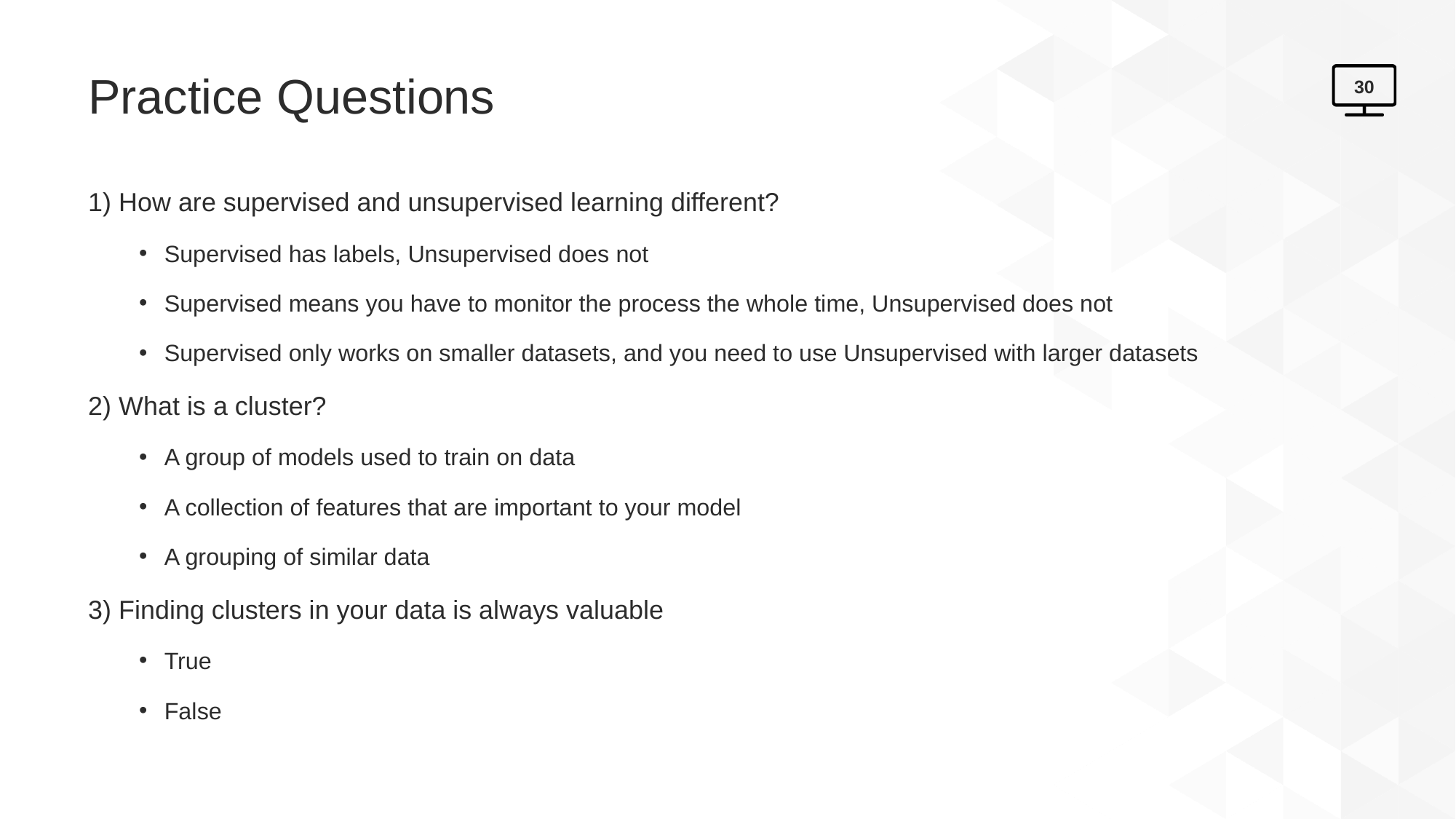

# Practice Questions
30
1) How are supervised and unsupervised learning different?
Supervised has labels, Unsupervised does not
Supervised means you have to monitor the process the whole time, Unsupervised does not
Supervised only works on smaller datasets, and you need to use Unsupervised with larger datasets
2) What is a cluster?
A group of models used to train on data
A collection of features that are important to your model
A grouping of similar data
3) Finding clusters in your data is always valuable
True
False